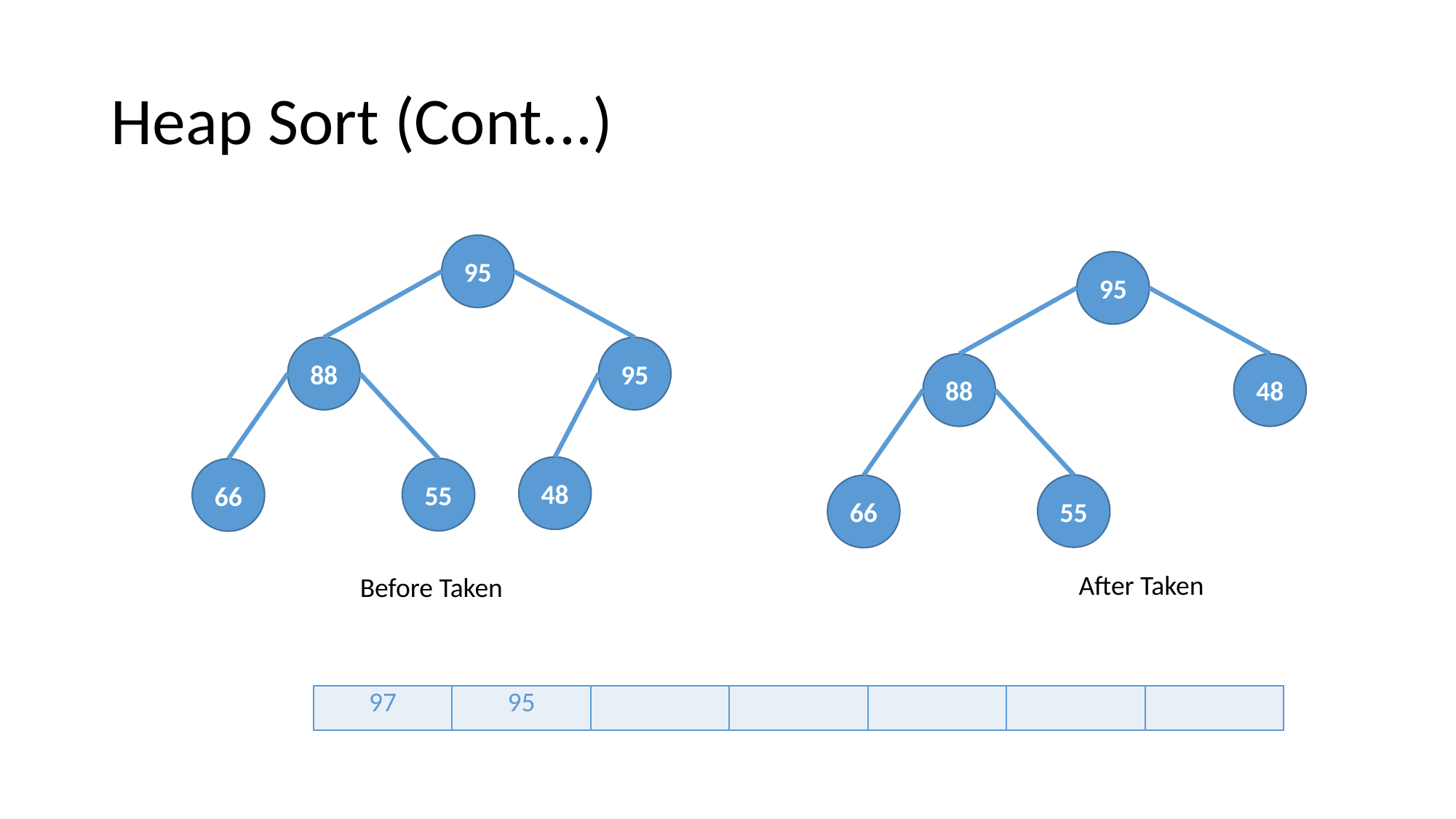

# Heap Sort (Cont...)
95
88
95
48
55
66
95
88
48
55
66
After Taken
Before Taken
| 97 | 95 |  |  |  |  |  |
| --- | --- | --- | --- | --- | --- | --- |